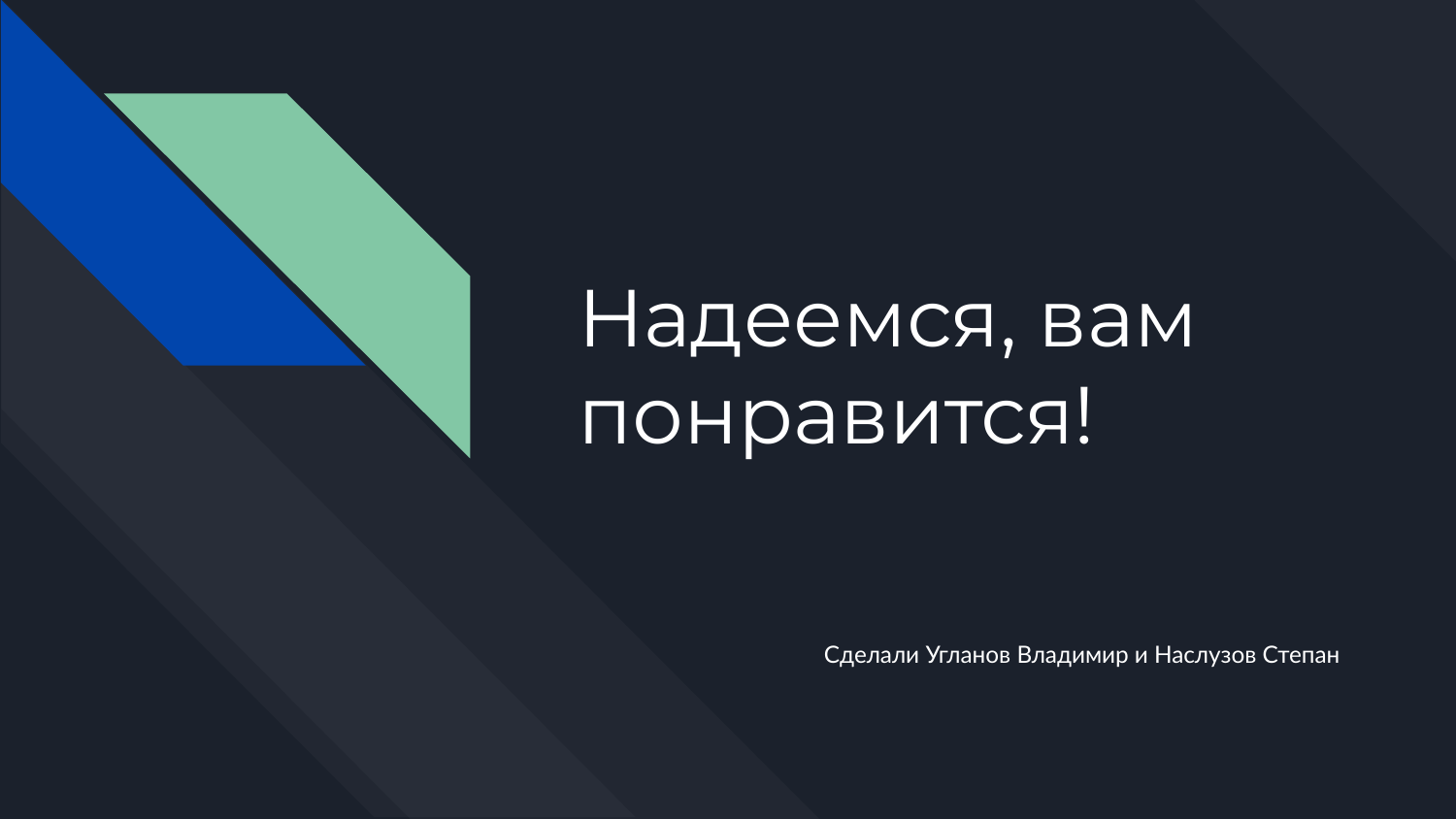

# Надеемся, вам понравится!
Сделали Угланов Владимир и Наслузов Степан